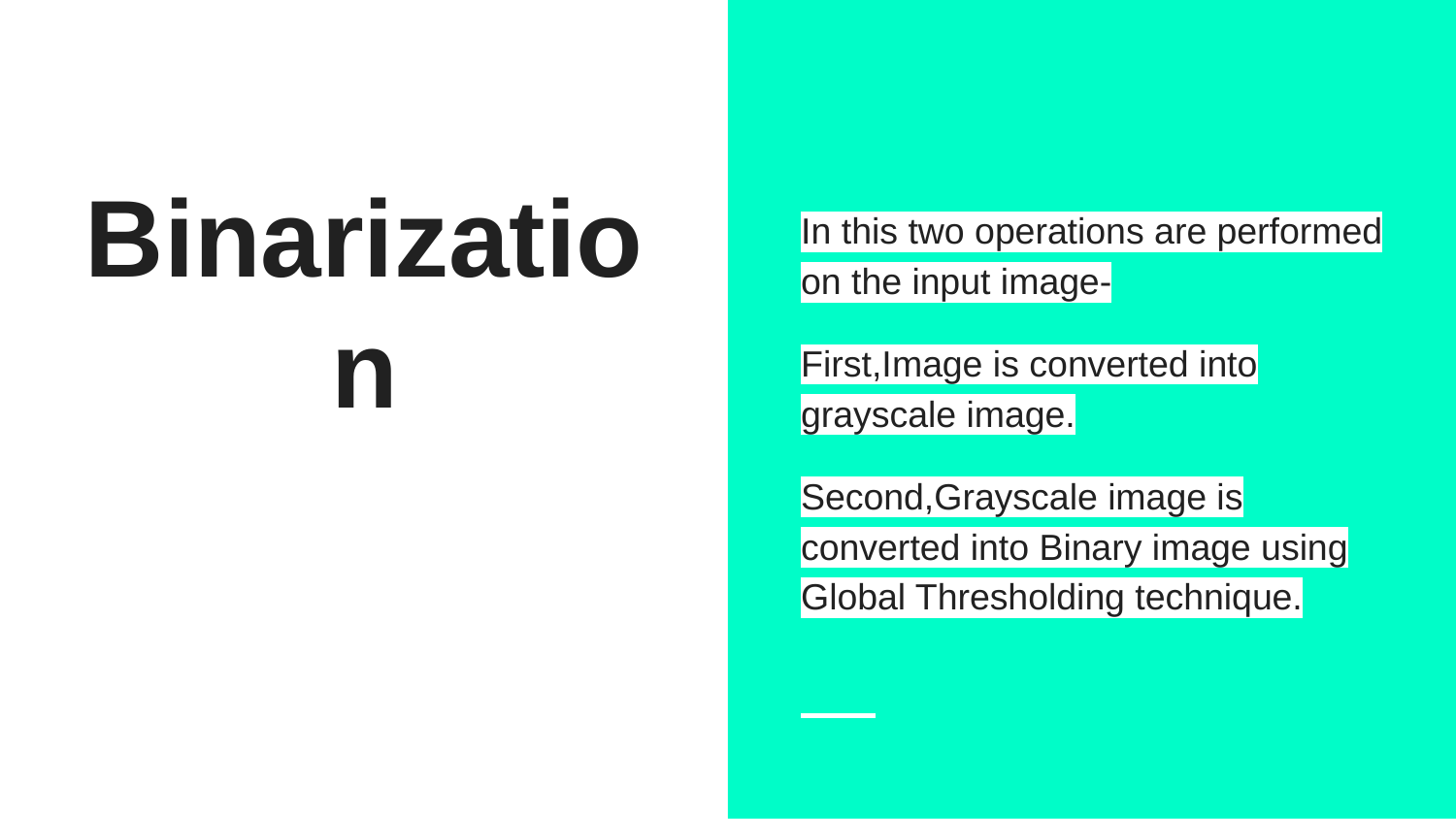

In this two operations are performed on the input image-
First,Image is converted into grayscale image.
Second,Grayscale image is converted into Binary image using Global Thresholding technique.
# Binarization